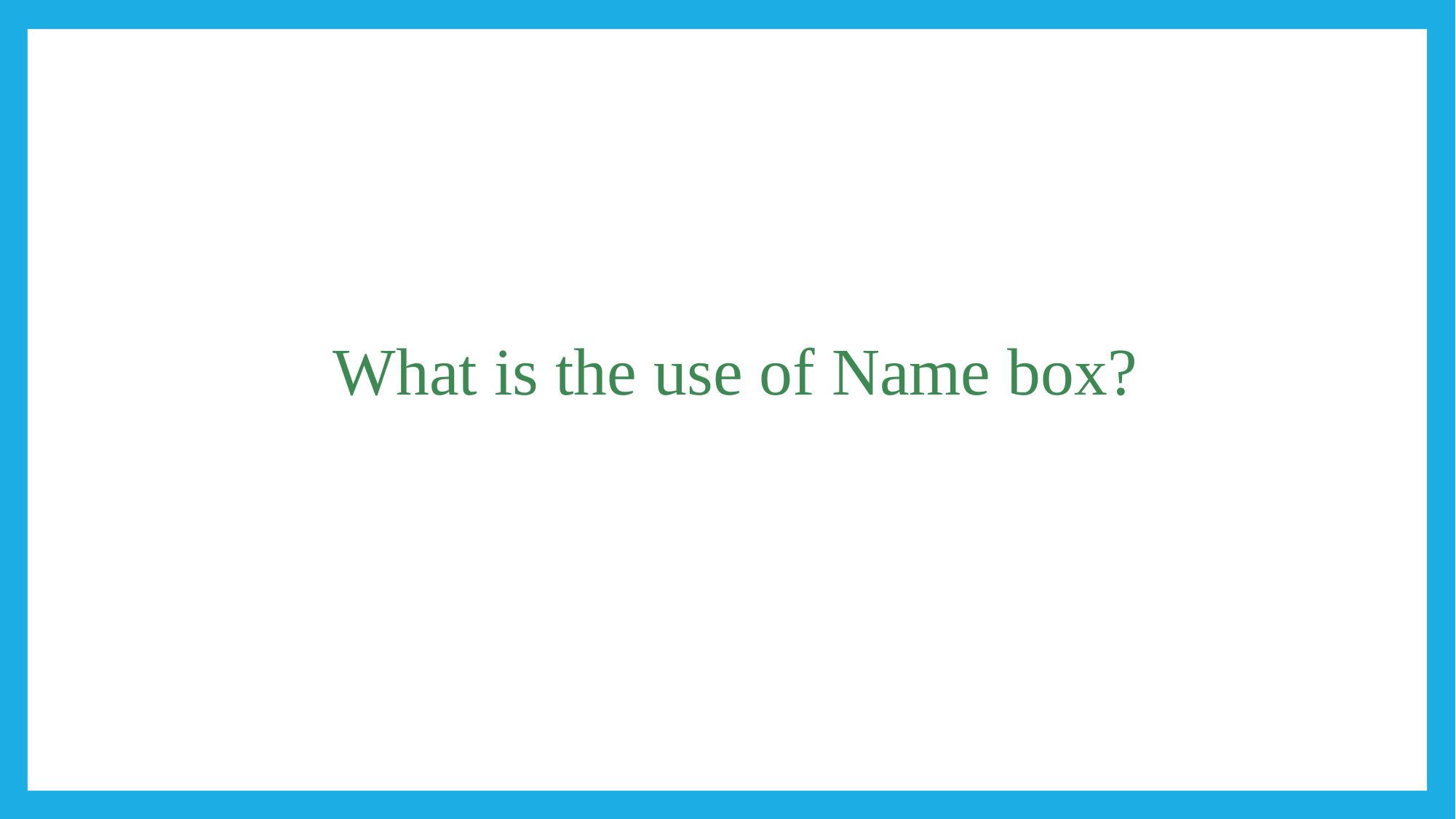

#
 What is the use of Name box?